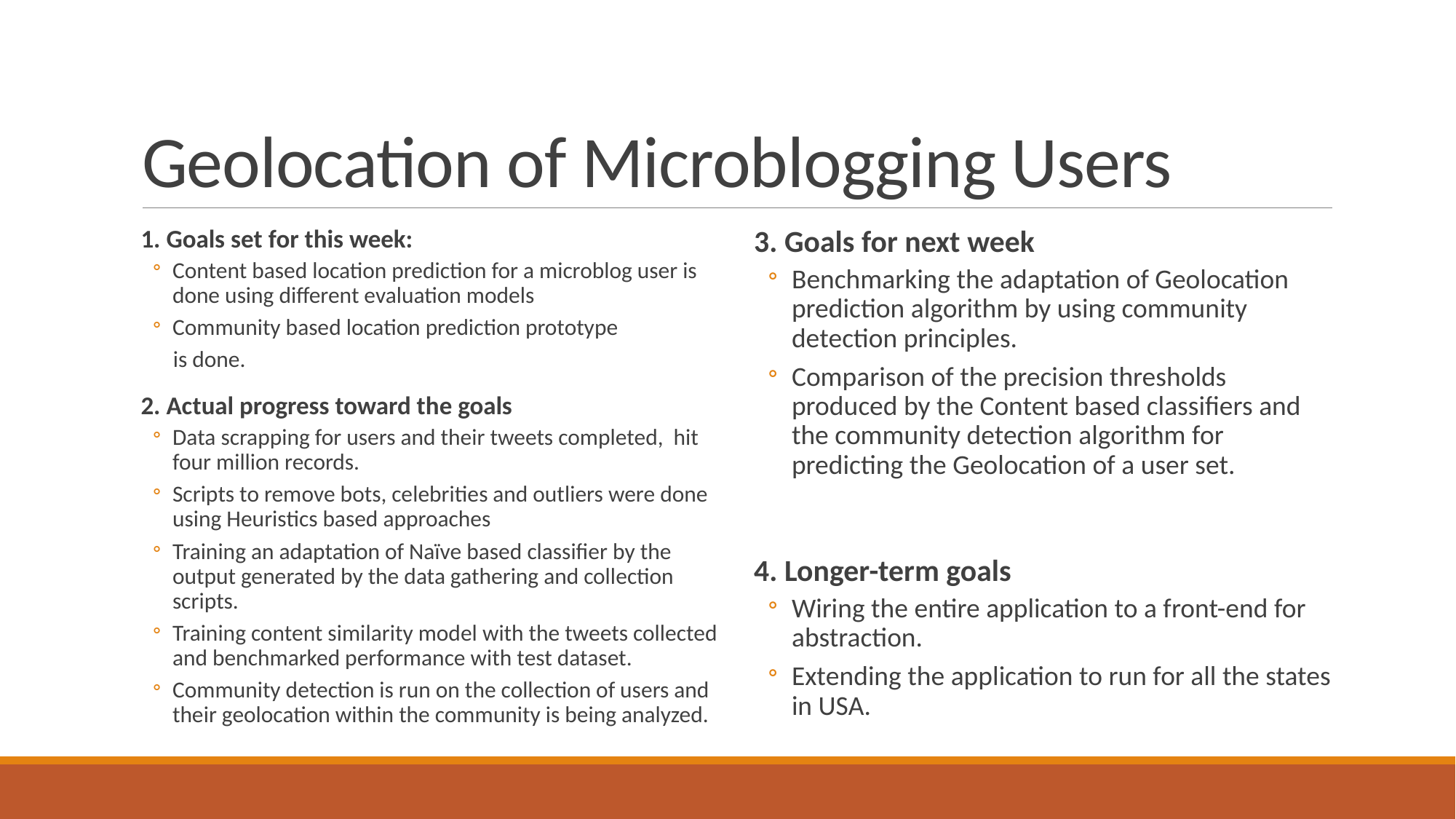

# Geolocation of Microblogging Users
1. Goals set for this week:
Content based location prediction for a microblog user is done using different evaluation models
Community based location prediction prototype
    is done.
2. Actual progress toward the goals
Data scrapping for users and their tweets completed,  hit four million records.
Scripts to remove bots, celebrities and outliers were done using Heuristics based approaches
Training an adaptation of Naïve based classifier by the output generated by the data gathering and collection scripts.
Training content similarity model with the tweets collected and benchmarked performance with test dataset.
Community detection is run on the collection of users and their geolocation within the community is being analyzed.

3. Goals for next week
Benchmarking the adaptation of Geolocation prediction algorithm by using community detection principles.
Comparison of the precision thresholds produced by the Content based classifiers and the community detection algorithm for predicting the Geolocation of a user set.

4. Longer-term goals
Wiring the entire application to a front-end for abstraction.
Extending the application to run for all the states in USA.